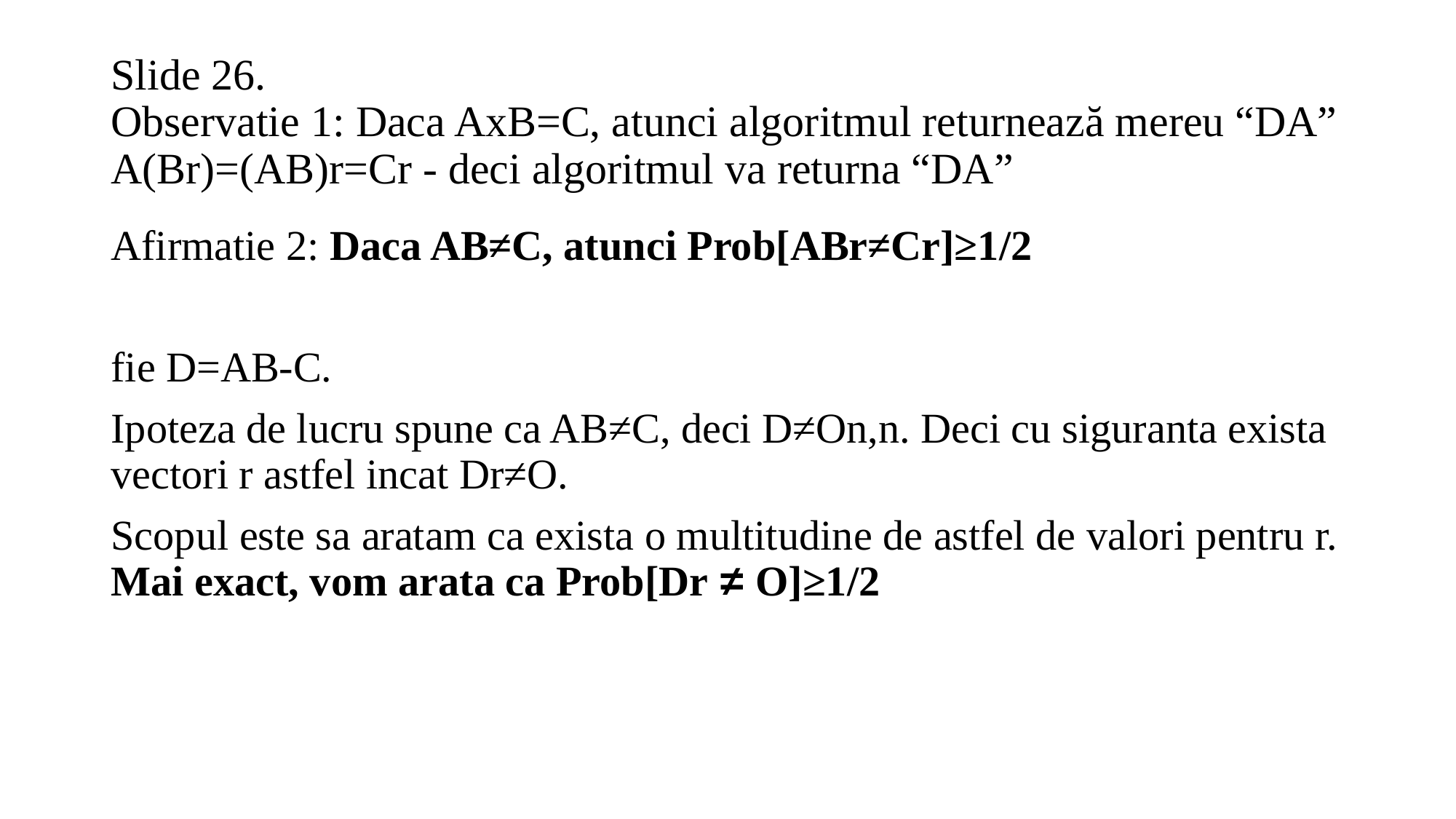

# Slide 26. Observatie 1: Daca AxB=C, atunci algoritmul returnează mereu “DA” A(Br)=(AB)r=Cr - deci algoritmul va returna “DA”
Afirmatie 2: Daca AB≠C, atunci Prob[ABr≠Cr]≥1/2

fie D=AB-C.
Ipoteza de lucru spune ca AB≠C, deci D≠On,n. Deci cu siguranta exista vectori r astfel incat Dr≠O.
Scopul este sa aratam ca exista o multitudine de astfel de valori pentru r. Mai exact, vom arata ca Prob[Dr ≠ O]≥1/2